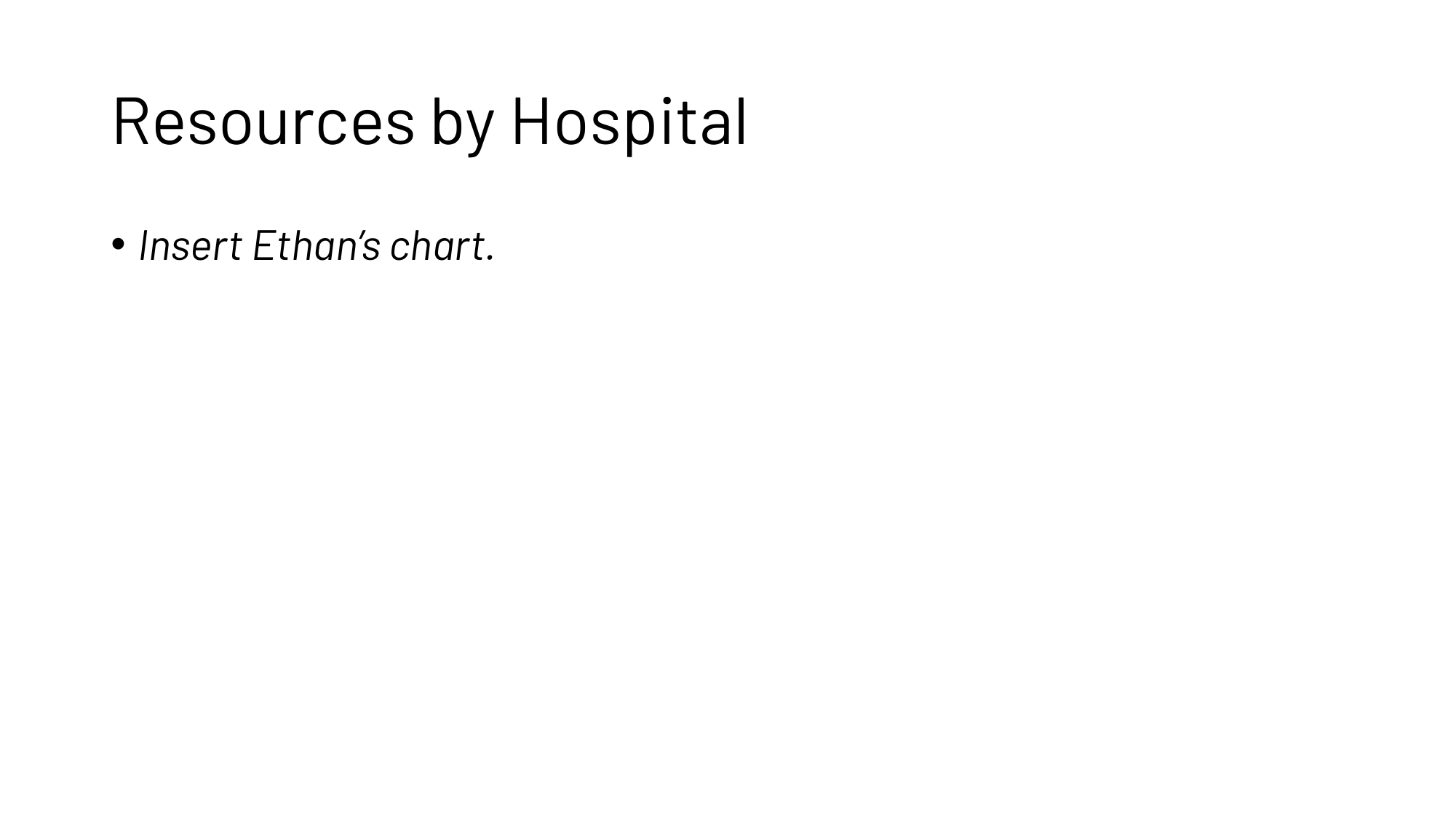

# Resources by Hospital
Insert Ethan’s chart.